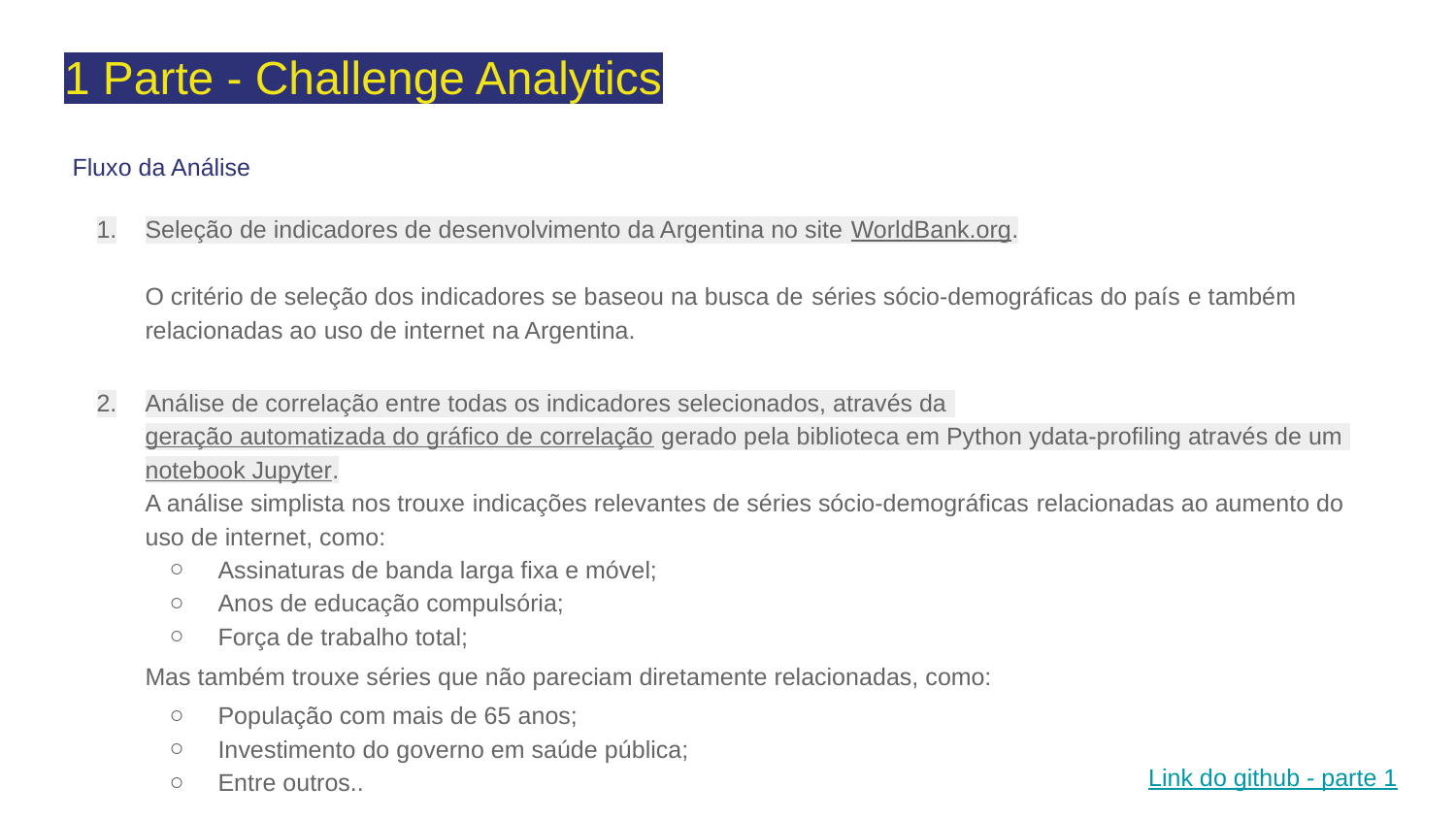

# 1 Parte - Challenge Analytics
Fluxo da Análise

Seleção de indicadores de desenvolvimento da Argentina no site WorldBank.org.
O critério de seleção dos indicadores se baseou na busca de séries sócio-demográficas do país e também relacionadas ao uso de internet na Argentina.

Análise de correlação entre todas os indicadores selecionados, através da geração automatizada do gráfico de correlação gerado pela biblioteca em Python ydata-profiling através de um notebook Jupyter.
A análise simplista nos trouxe indicações relevantes de séries sócio-demográficas relacionadas ao aumento do uso de internet, como:
Assinaturas de banda larga fixa e móvel;
Anos de educação compulsória;
Força de trabalho total;
Mas também trouxe séries que não pareciam diretamente relacionadas, como:
População com mais de 65 anos;
Investimento do governo em saúde pública;
Entre outros..
Link do github - parte 1